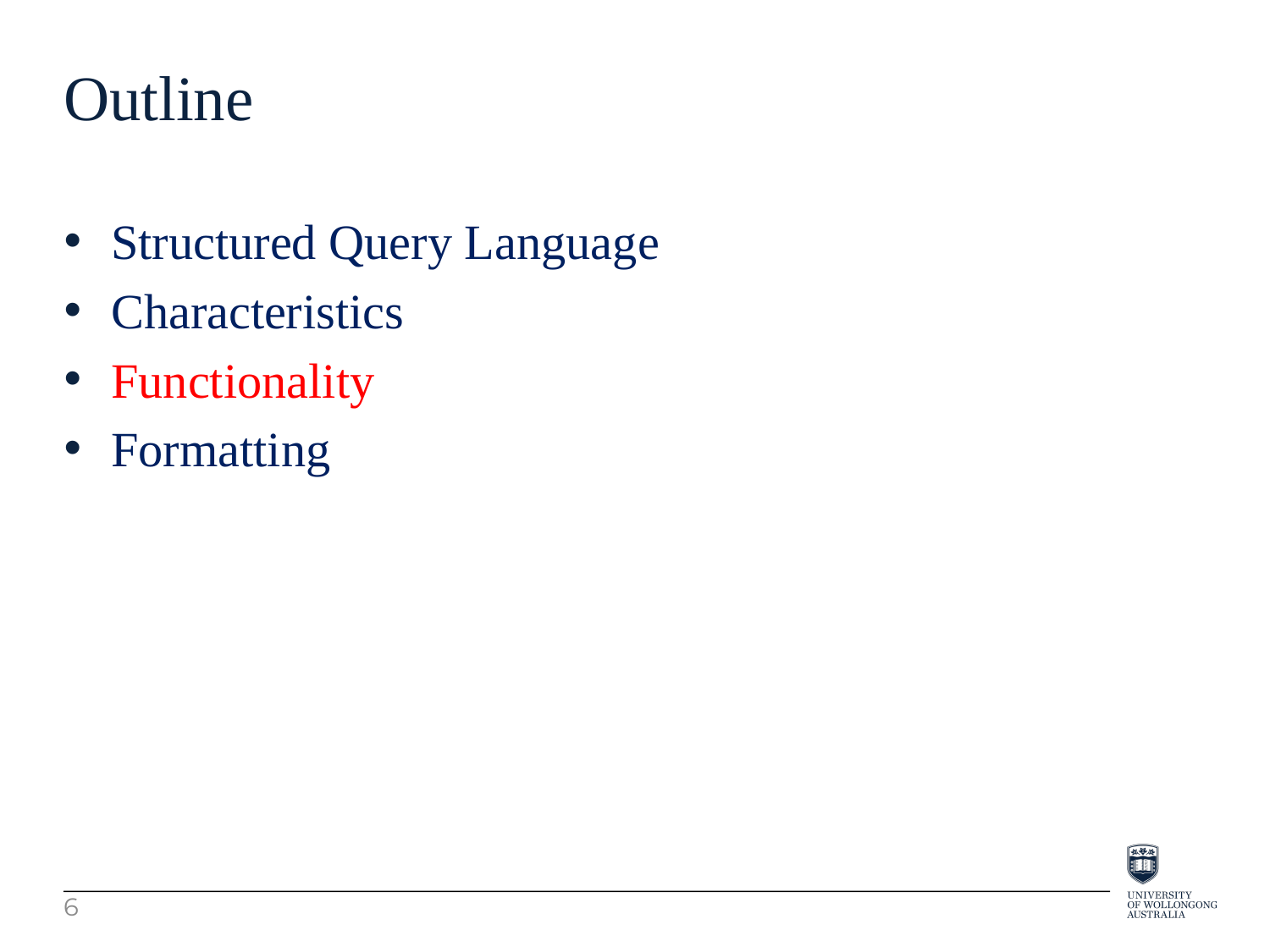

Outline
Structured Query Language
Characteristics
Functionality
Formatting
6